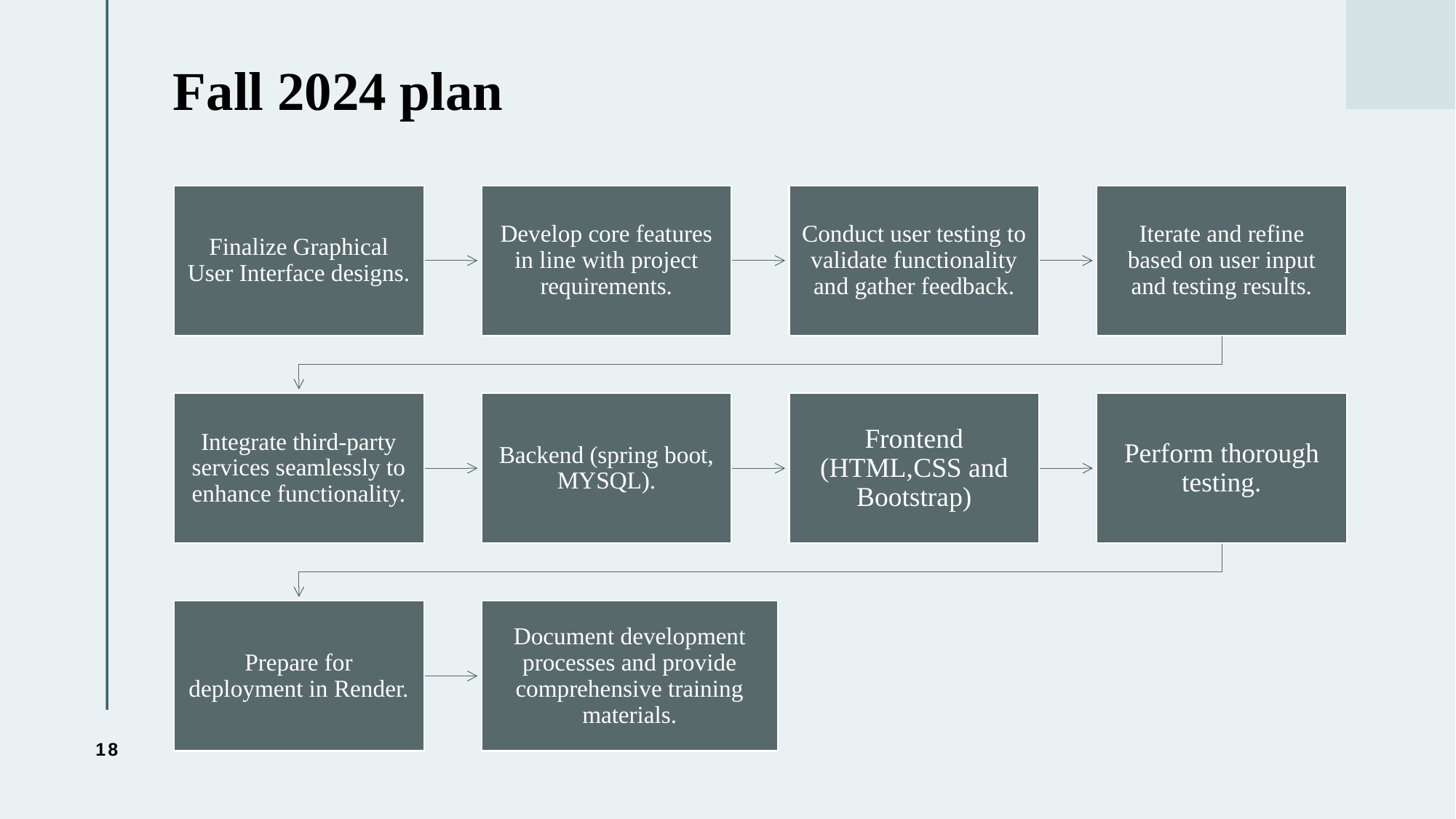

# Fall 2024 plan

Finalize Graphical User Interface designs.

Develop core features in line with project requirements.

Conduct user testing to validate functionality and gather feedback.

Iterate and refine based on user input and testing results.

Integrate third-party services seamlessly to enhance functionality.

Backend (spring boot, MYSQL).

Frontend (HTML,CSS and Bootstrap)

Perform thorough testing.

Prepare for deployment in Render.
Document development processes and provide comprehensive training materials.
18